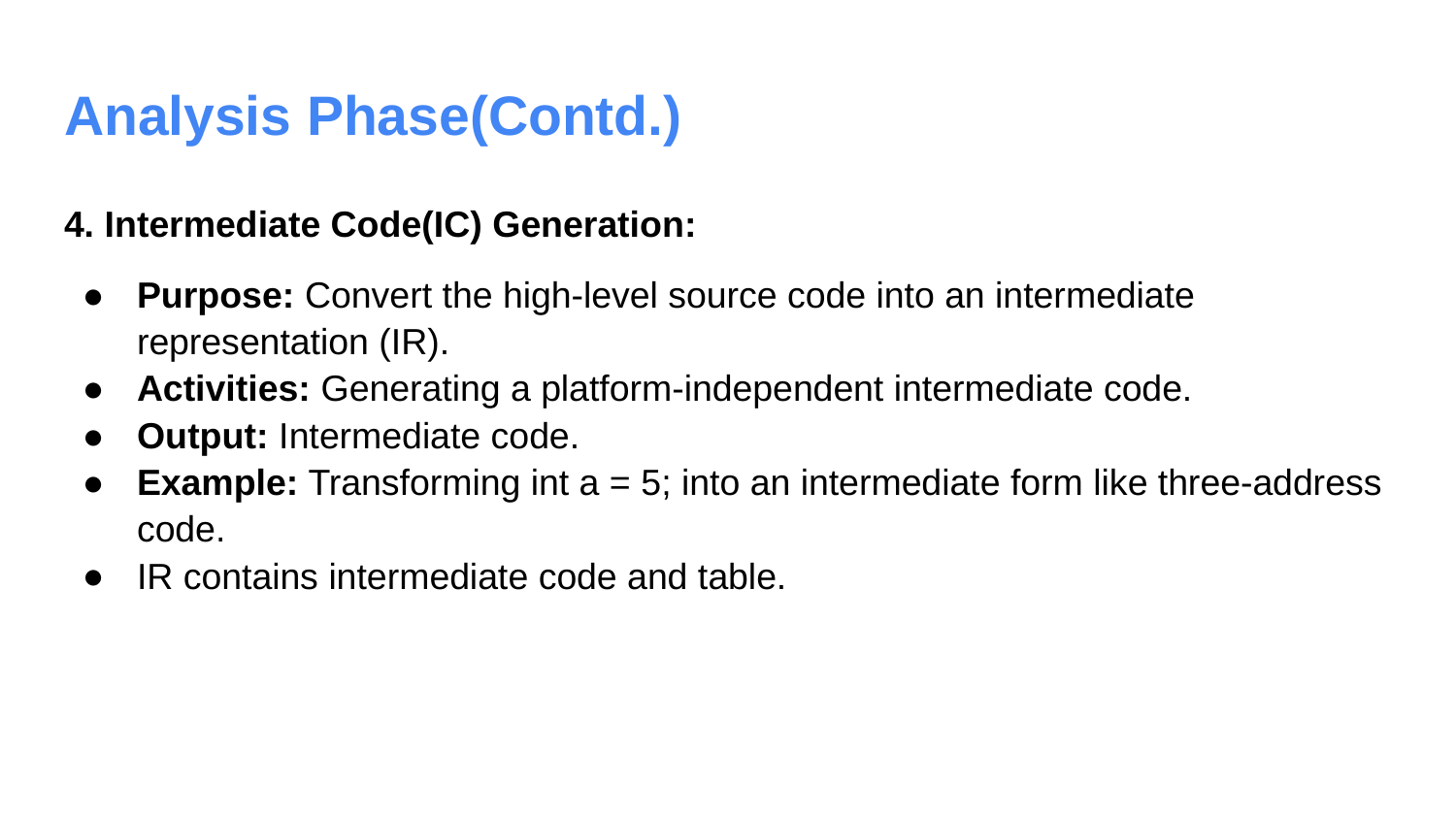

# Analysis Phase(Contd.)
4. Intermediate Code(IC) Generation:
Purpose: Convert the high-level source code into an intermediate representation (IR).
Activities: Generating a platform-independent intermediate code.
Output: Intermediate code.
Example: Transforming int a = 5; into an intermediate form like three-address code.
IR contains intermediate code and table.